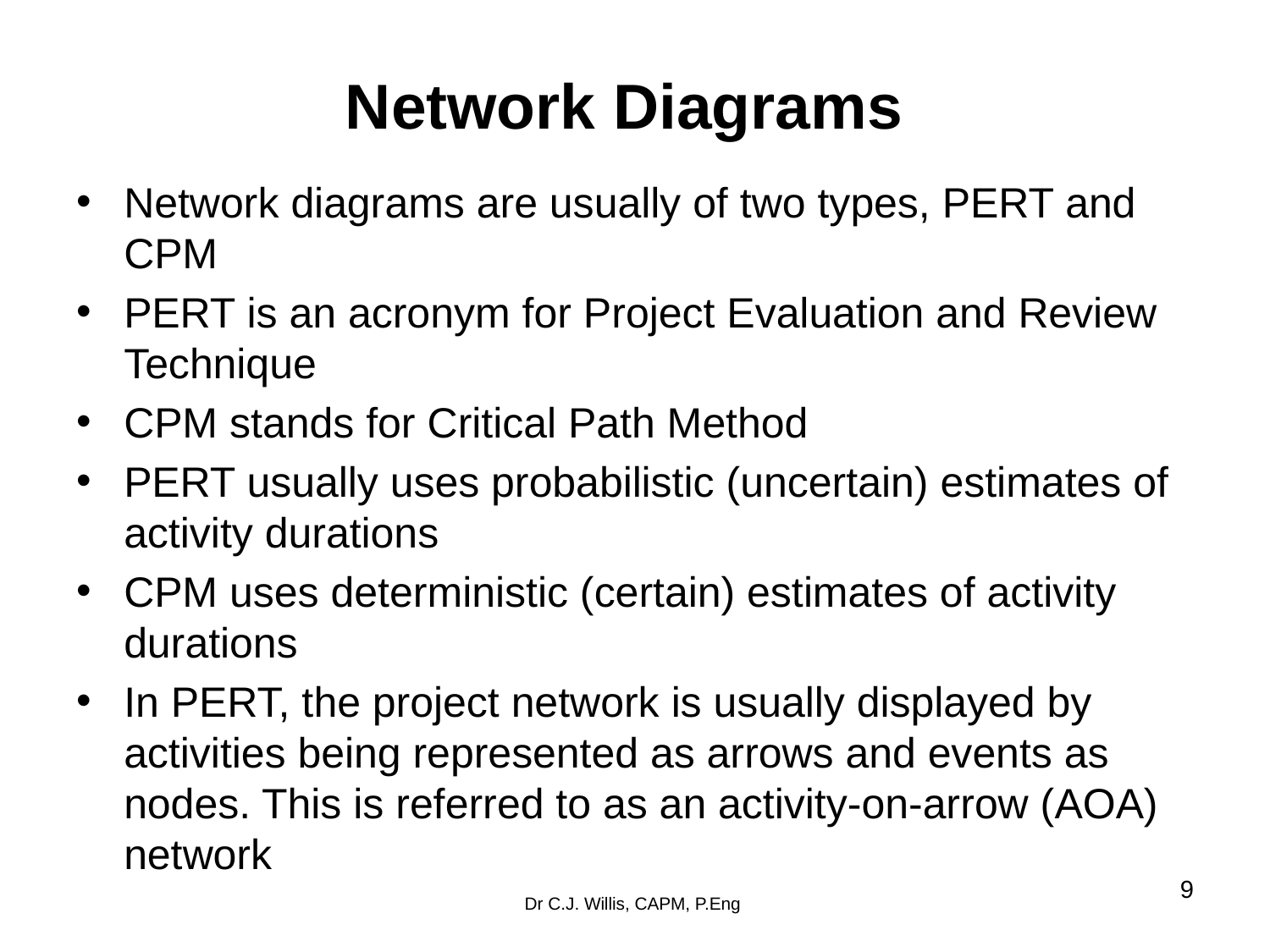

# Network Diagrams
Network diagrams are usually of two types, PERT and CPM
PERT is an acronym for Project Evaluation and Review Technique
CPM stands for Critical Path Method
PERT usually uses probabilistic (uncertain) estimates of activity durations
CPM uses deterministic (certain) estimates of activity durations
In PERT, the project network is usually displayed by activities being represented as arrows and events as nodes. This is referred to as an activity-on-arrow (AOA) network
9
Dr C.J. Willis, CAPM, P.Eng